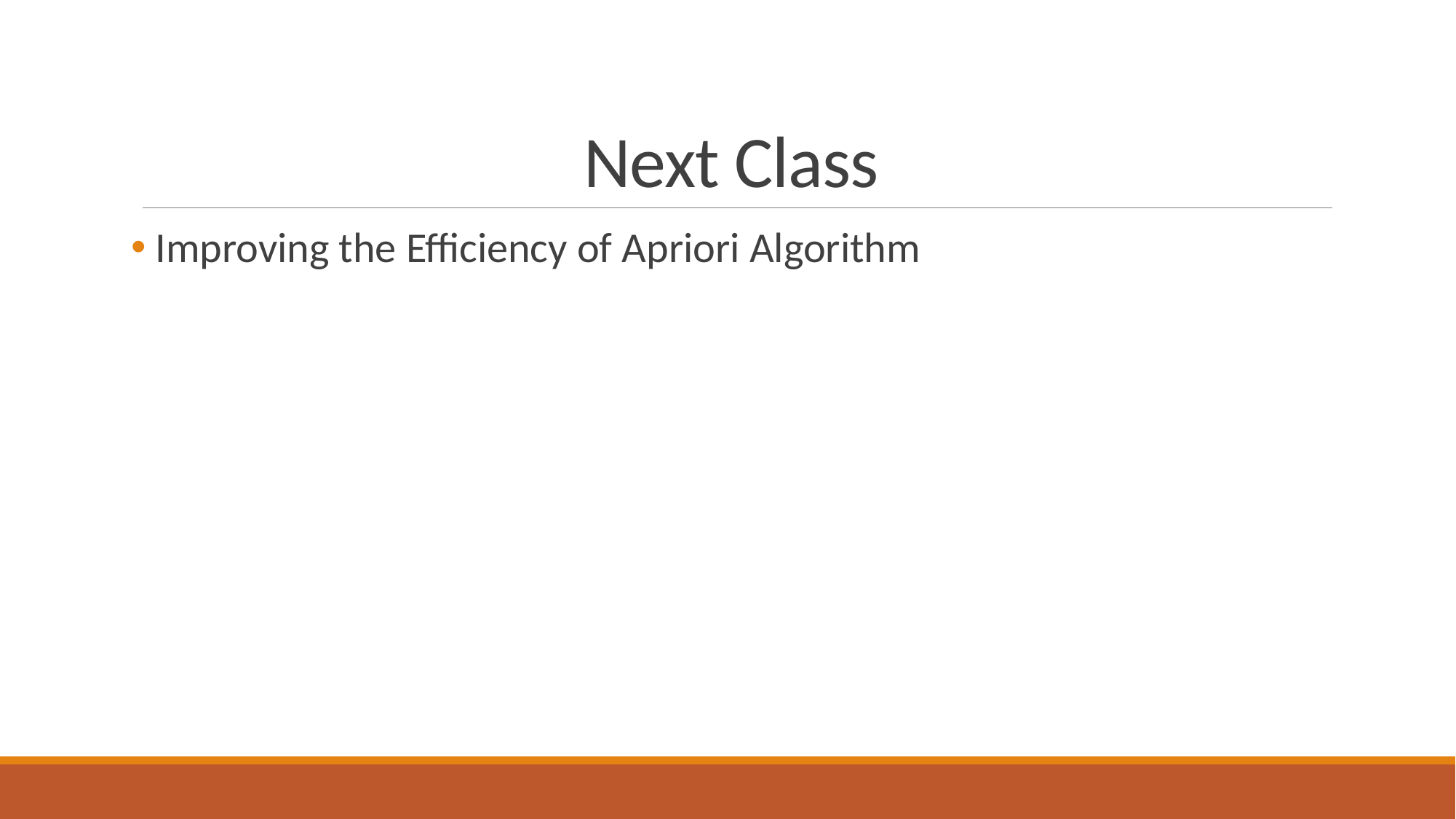

# Next Class
 Improving the Efficiency of Apriori Algorithm